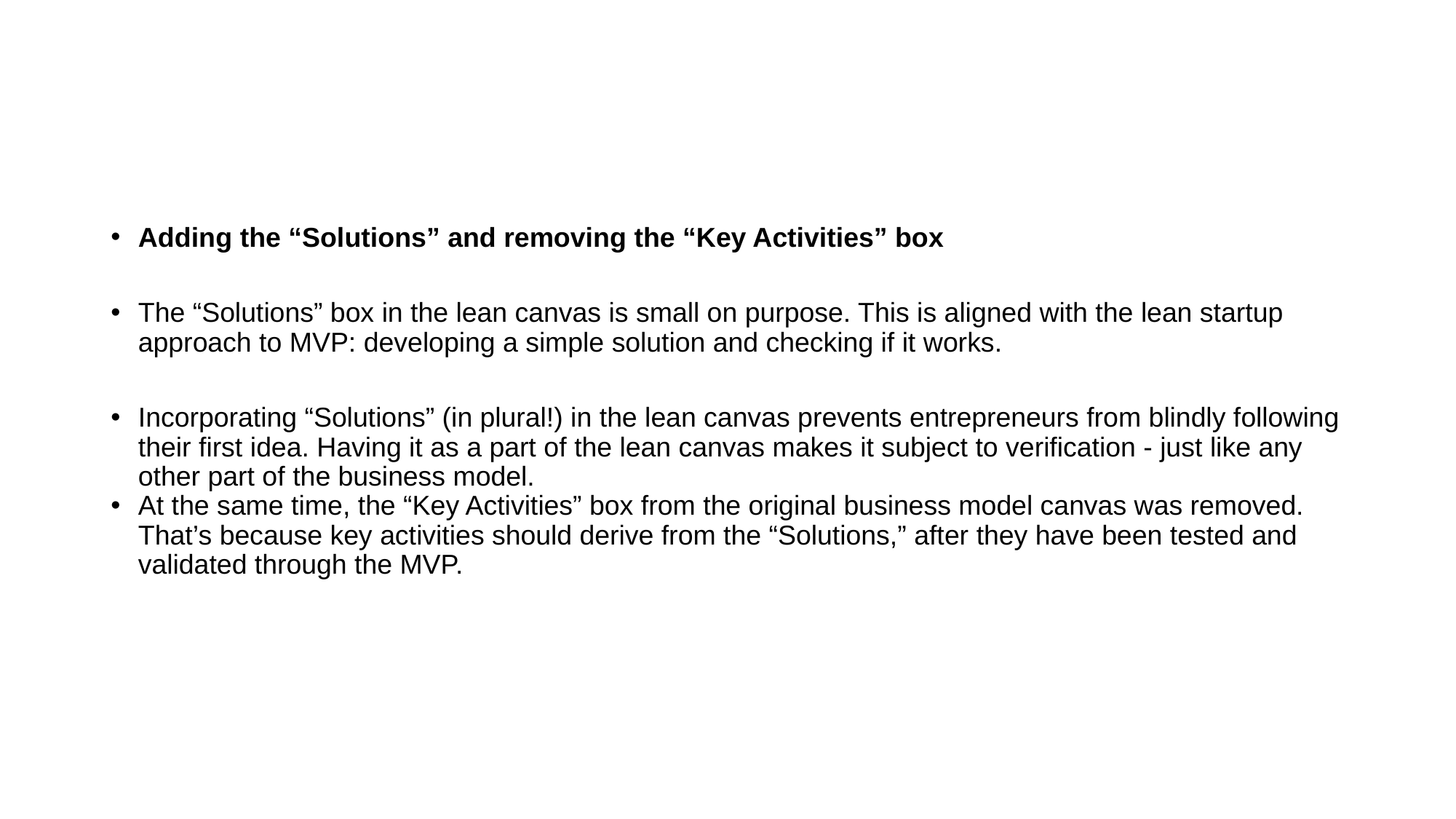

#
Adding the “Solutions” and removing the “Key Activities” box

The “Solutions” box in the lean canvas is small on purpose. This is aligned with the lean startup approach to MVP: developing a simple solution and checking if it works.

Incorporating “Solutions” (in plural!) in the lean canvas prevents entrepreneurs from blindly following their first idea. Having it as a part of the lean canvas makes it subject to verification - just like any other part of the business model.
At the same time, the “Key Activities” box from the original business model canvas was removed. That’s because key activities should derive from the “Solutions,” after they have been tested and validated through the MVP.